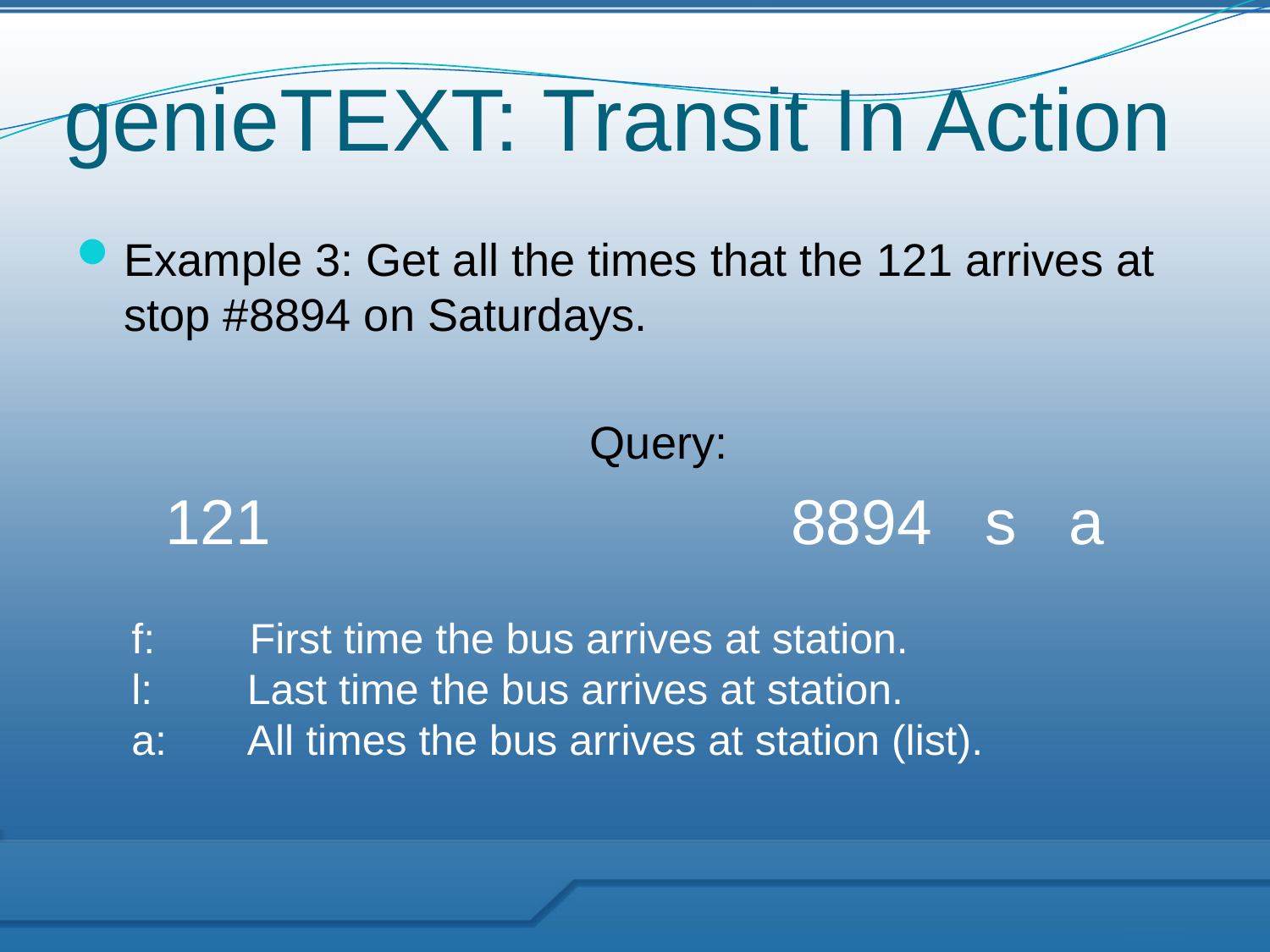

# genieTEXT: Transit In Action
Example 3: Get all the times that the 121 arrives at stop #8894 on Saturdays.

	Query:
121				    8894   s   a
f:        First time the bus arrives at station.
l:        Last time the bus arrives at station.
a:       All times the bus arrives at station (list).